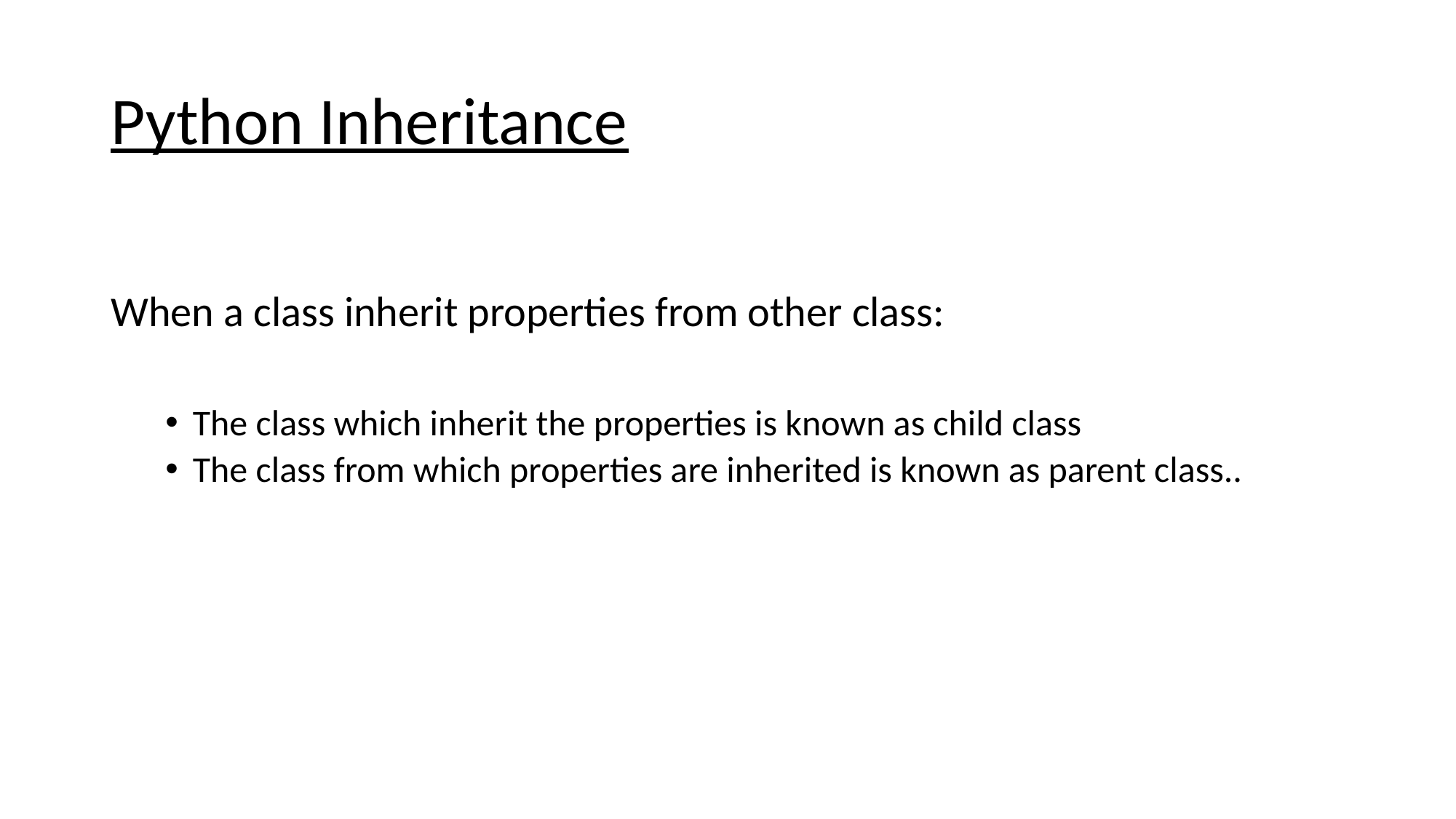

# Python Inheritance

When a class inherit properties from other class:

The class which inherit the properties is known as child class
The class from which properties are inherited is known as parent class..